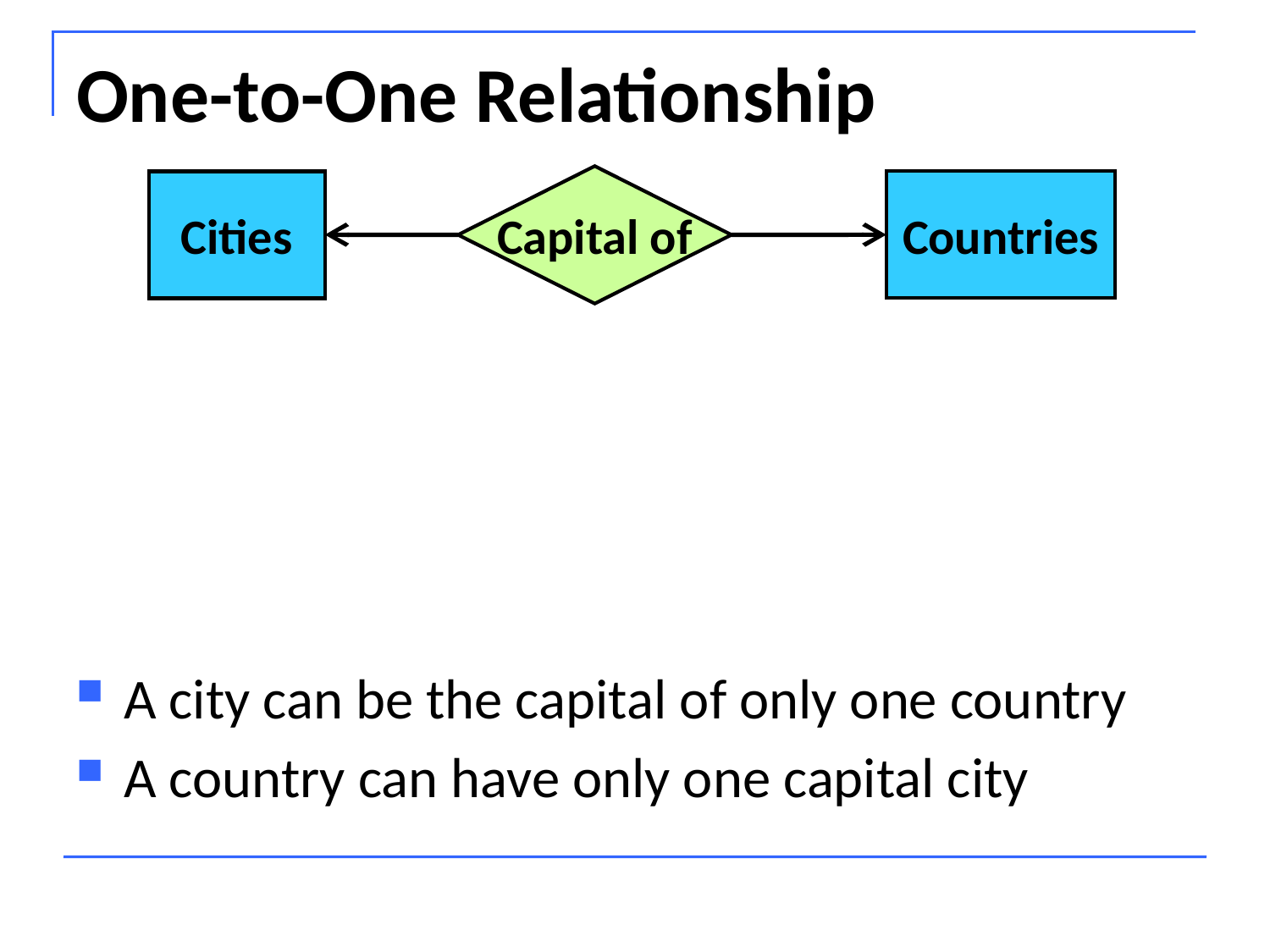

# One-to-One Relationship
Capital of
Countries
Cities

A city can be the capital of only one country
A country can have only one capital city